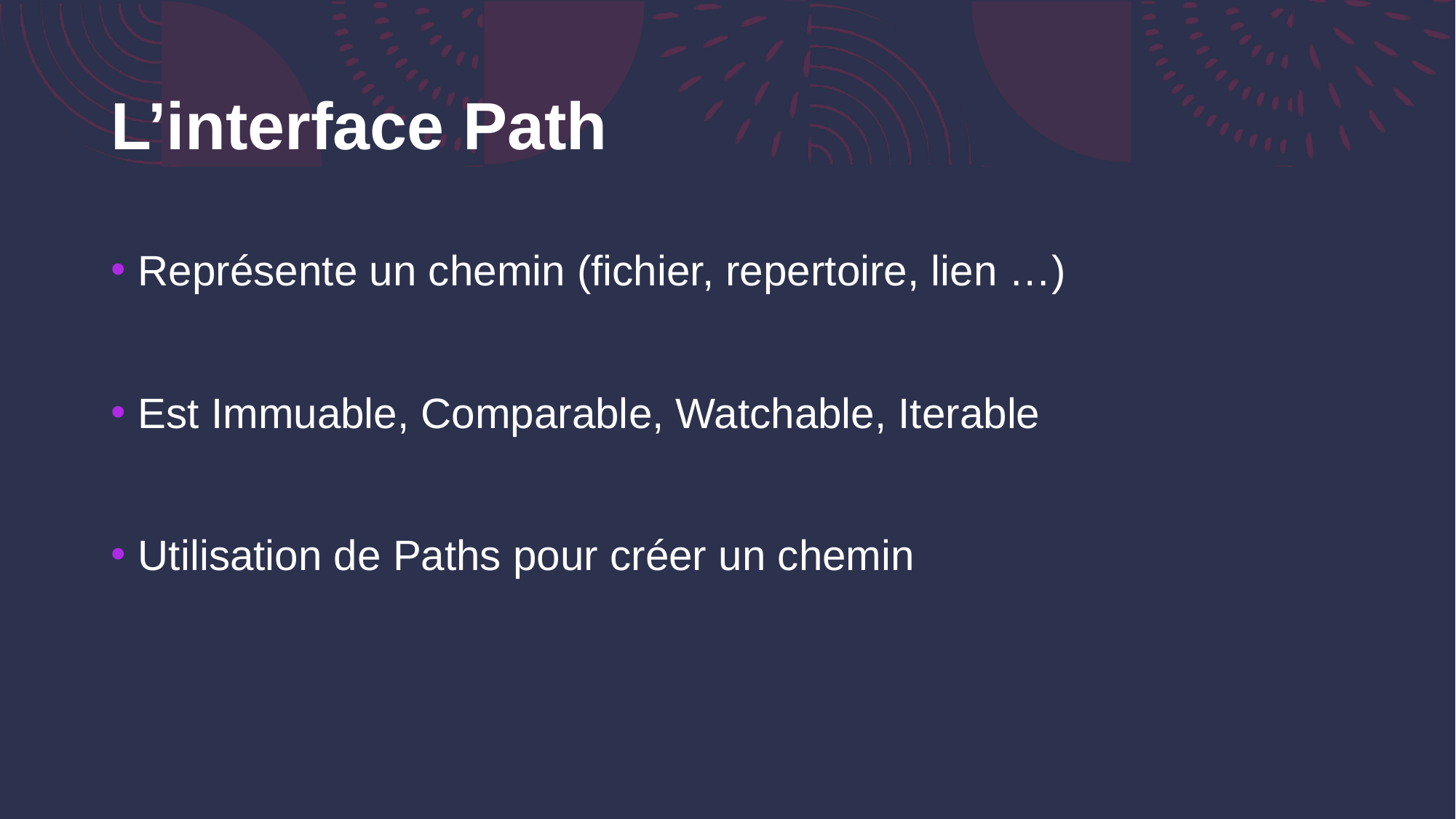

# L’interface Path
Représente un chemin (fichier, repertoire, lien …)

Est Immuable, Comparable, Watchable, Iterable

Utilisation de Paths pour créer un chemin